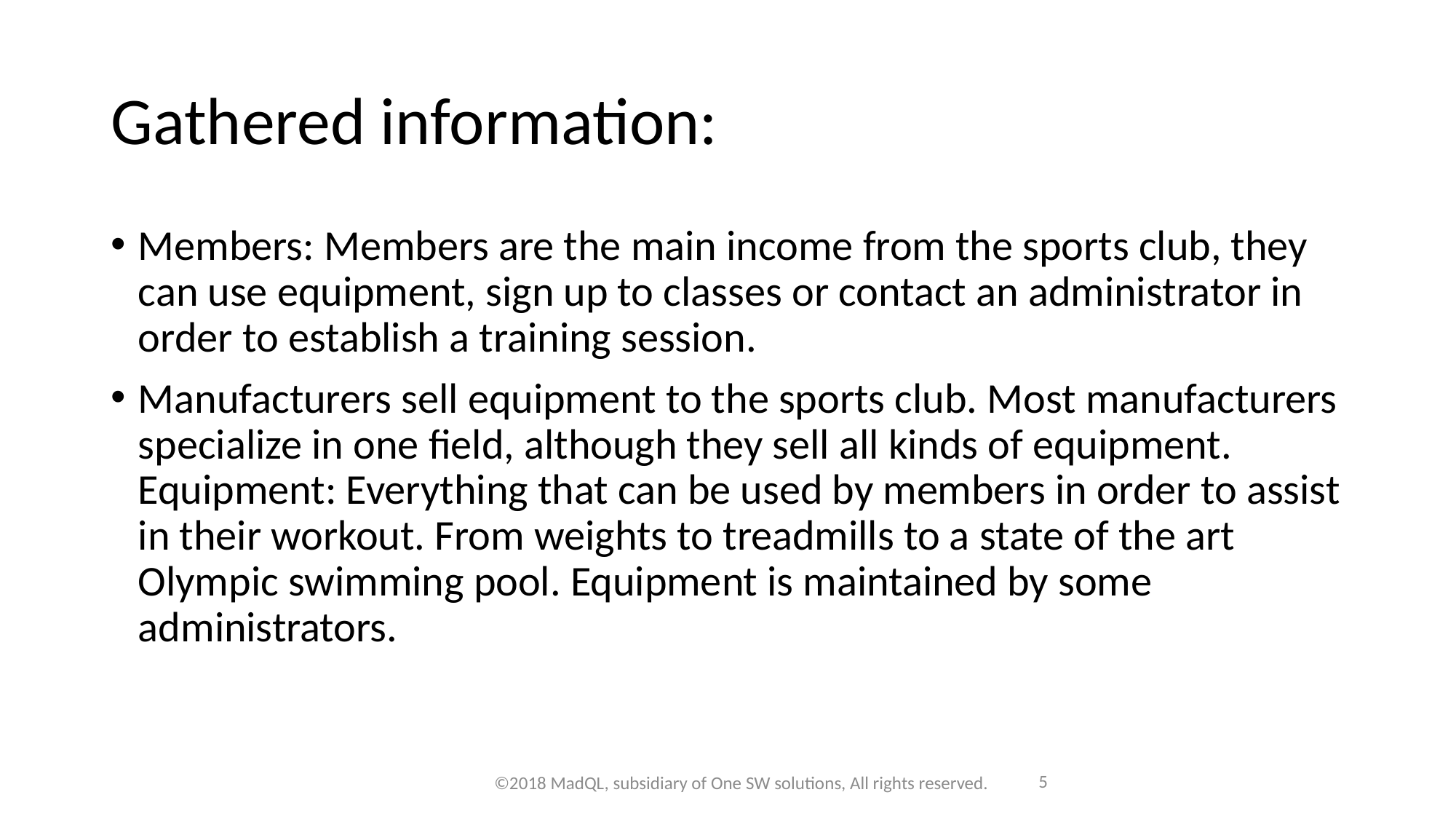

# Gathered information:
Members: Members are the main income from the sports club, they can use equipment, sign up to classes or contact an administrator in order to establish a training session.
Manufacturers sell equipment to the sports club. Most manufacturers specialize in one field, although they sell all kinds of equipment. Equipment: Everything that can be used by members in order to assist in their workout. From weights to treadmills to a state of the art Olympic swimming pool. Equipment is maintained by some administrators.

5
©2018 MadQL, subsidiary of One SW solutions, All rights reserved.